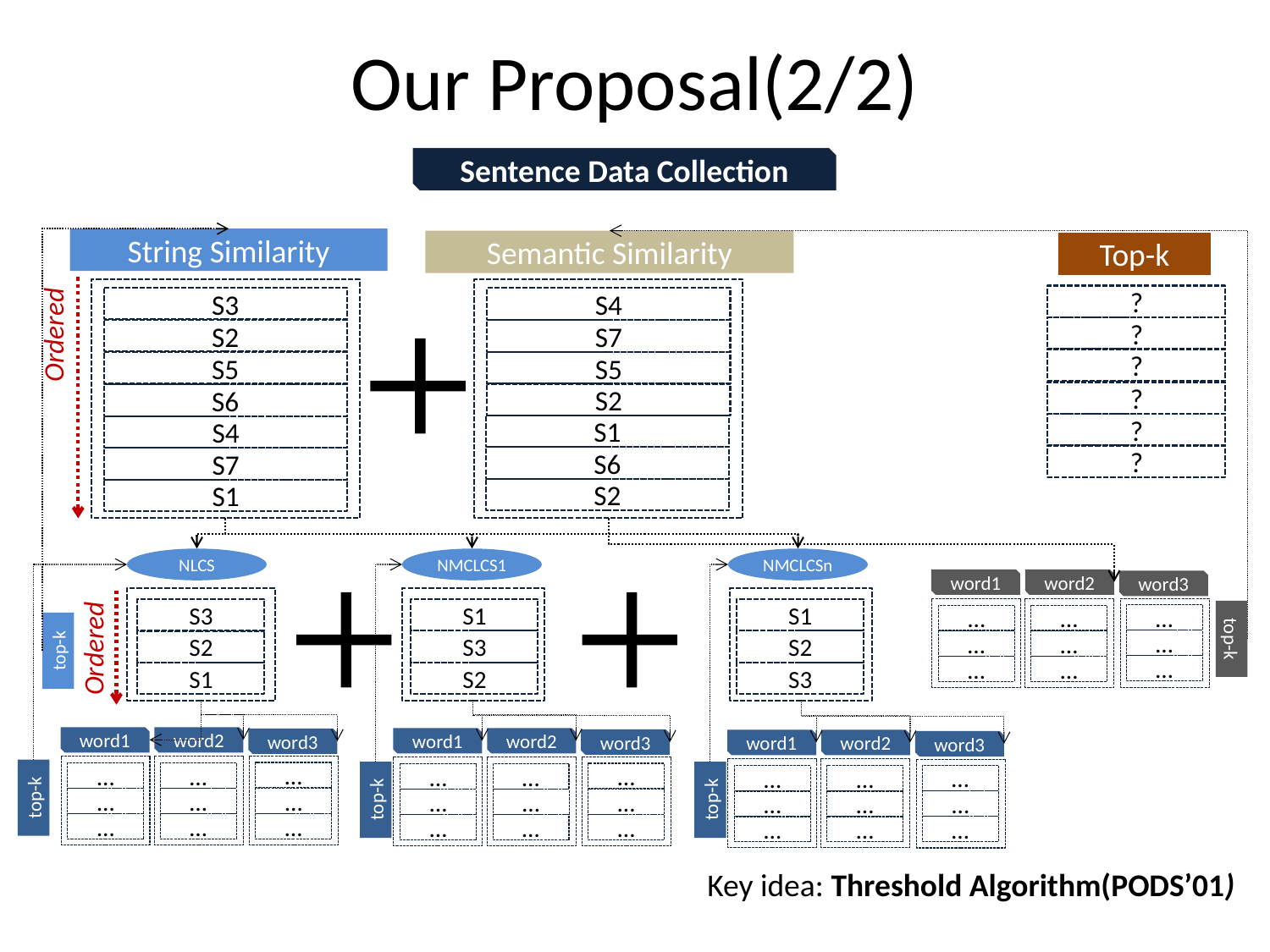

# Our Proposal(2/2)
Sentence Data Collection
String Similarity
Semantic Similarity
Top-k

?
S3
S4
Ordered
?
S2
S7
?
S5
S5

?
S2
S6
?
S1
S4
?
S6
S7
S2
S1
NLCS
NMCLCS1
NMCLCSn
word1
word2
word3

…
…
…

…
…
…

…
…
…

S3
S2
S1

S1
S3
S2

S1
S2
S3
top-k
Ordered
top-k

word1
word2
word3

…
…
…

…
…
…

…
…
…
word1
word2
word3

…
…
…

…
…
…

…
…
…
word1
word2
word3

…
…
…

…
…
…

…
…
…
top-k
top-k
top-k
Key idea: Threshold Algorithm(PODS’01)